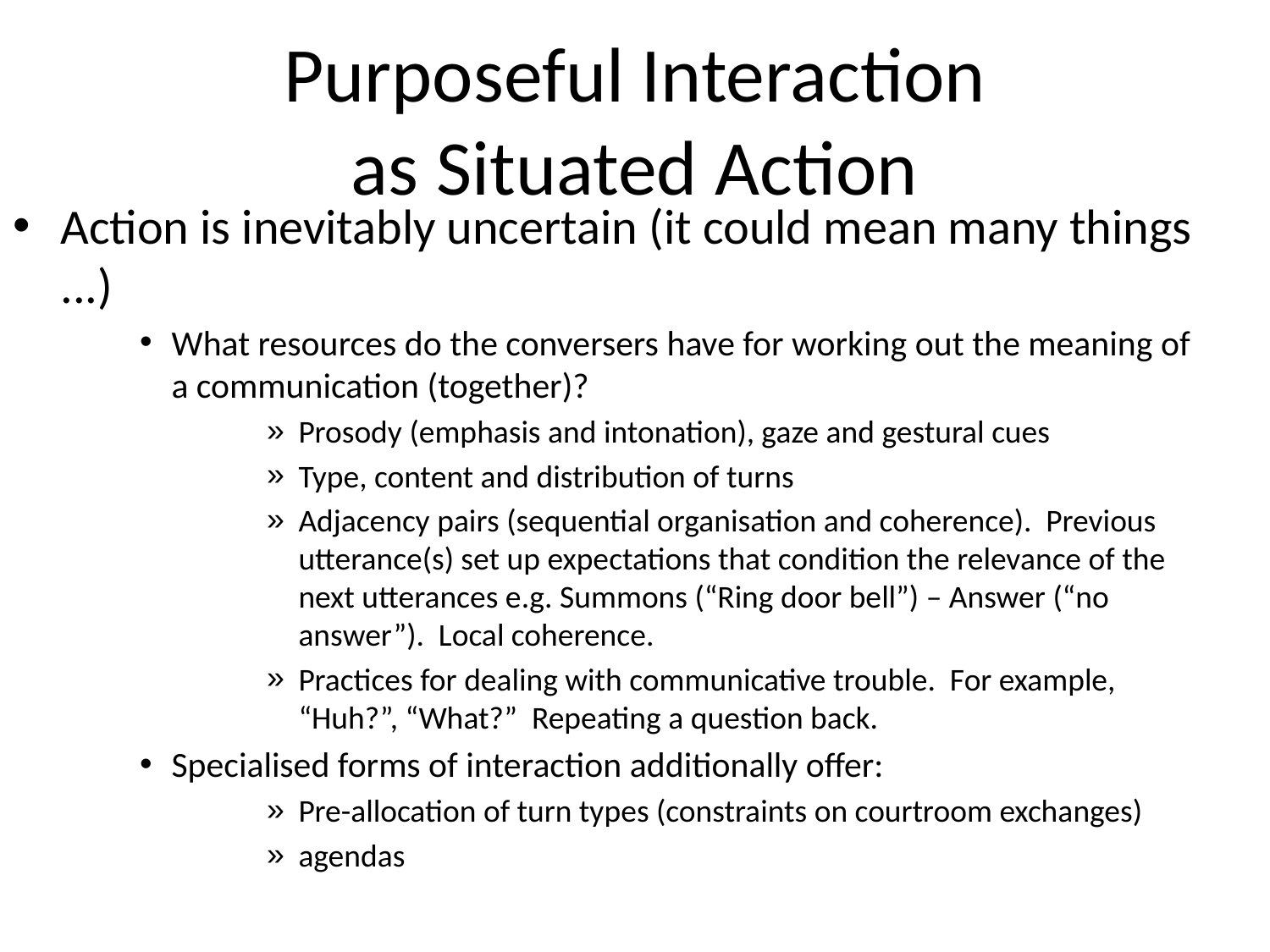

# Purposeful Interaction as Situated Action
Action is inevitably uncertain (it could mean many things ...)
What resources do the conversers have for working out the meaning of a communication (together)?
Prosody (emphasis and intonation), gaze and gestural cues
Type, content and distribution of turns
Adjacency pairs (sequential organisation and coherence).  Previous utterance(s) set up expectations that condition the relevance of the next utterances e.g. Summons (“Ring door bell”) – Answer (“no answer”).  Local coherence.
Practices for dealing with communicative trouble.  For example, “Huh?”, “What?”  Repeating a question back.
Specialised forms of interaction additionally offer:
Pre-allocation of turn types (constraints on courtroom exchanges)
agendas